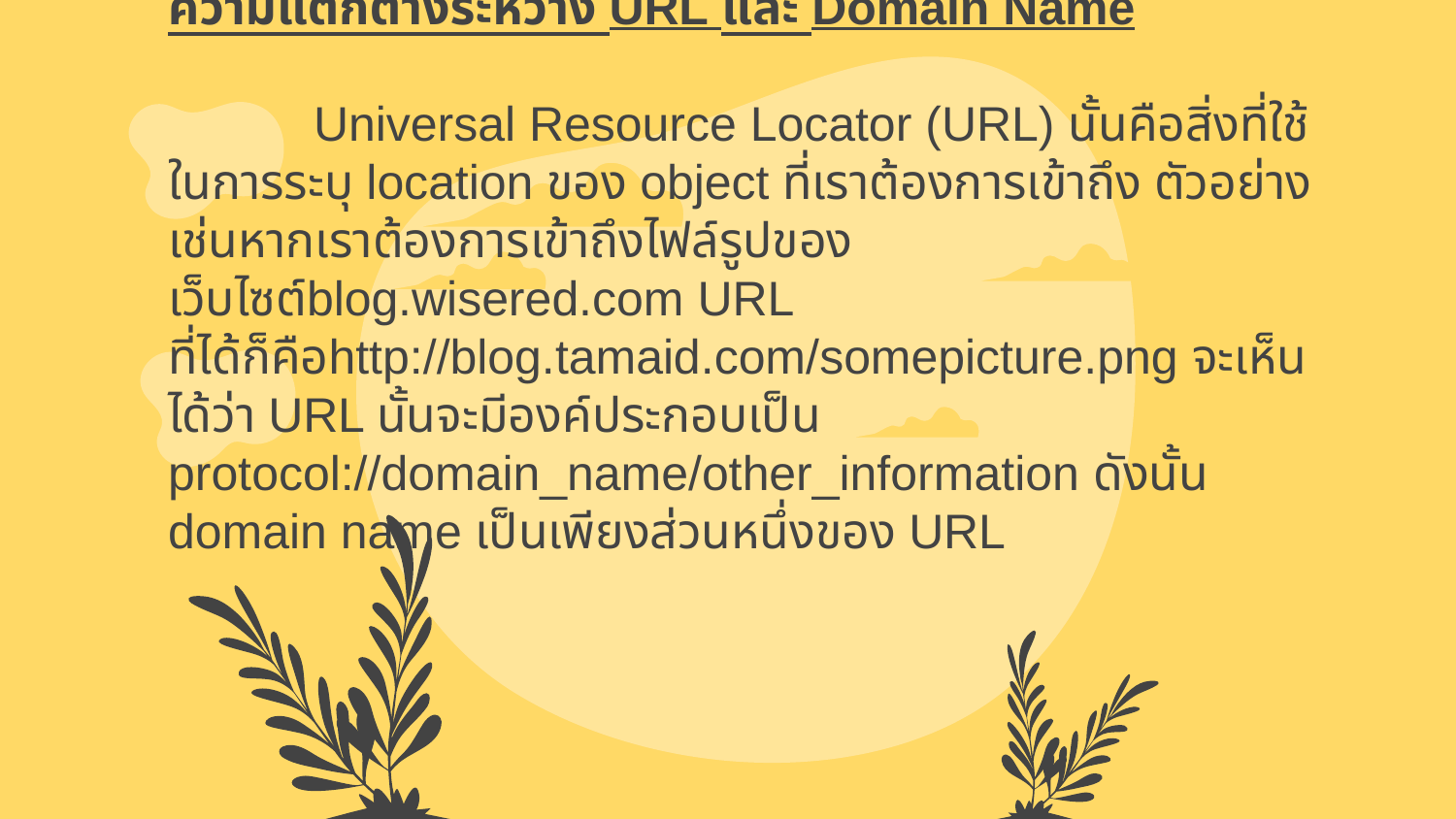

# ความแตกต่างระหว่าง URL และ Domain Name Universal Resource Locator (URL) นั้นคือสิ่งที่ใช้ในการระบุ location ของ object ที่เราต้องการเข้าถึง ตัวอย่างเช่นหากเราต้องการเข้าถึงไฟล์รูปของเว็บไซต์blog.wisered.com URL ที่ได้ก็คือhttp://blog.tamaid.com/somepicture.png จะเห็นได้ว่า URL นั้นจะมีองค์ประกอบเป็น protocol://domain_name/other_information ดังนั้น domain name เป็นเพียงส่วนหนึ่งของ URL